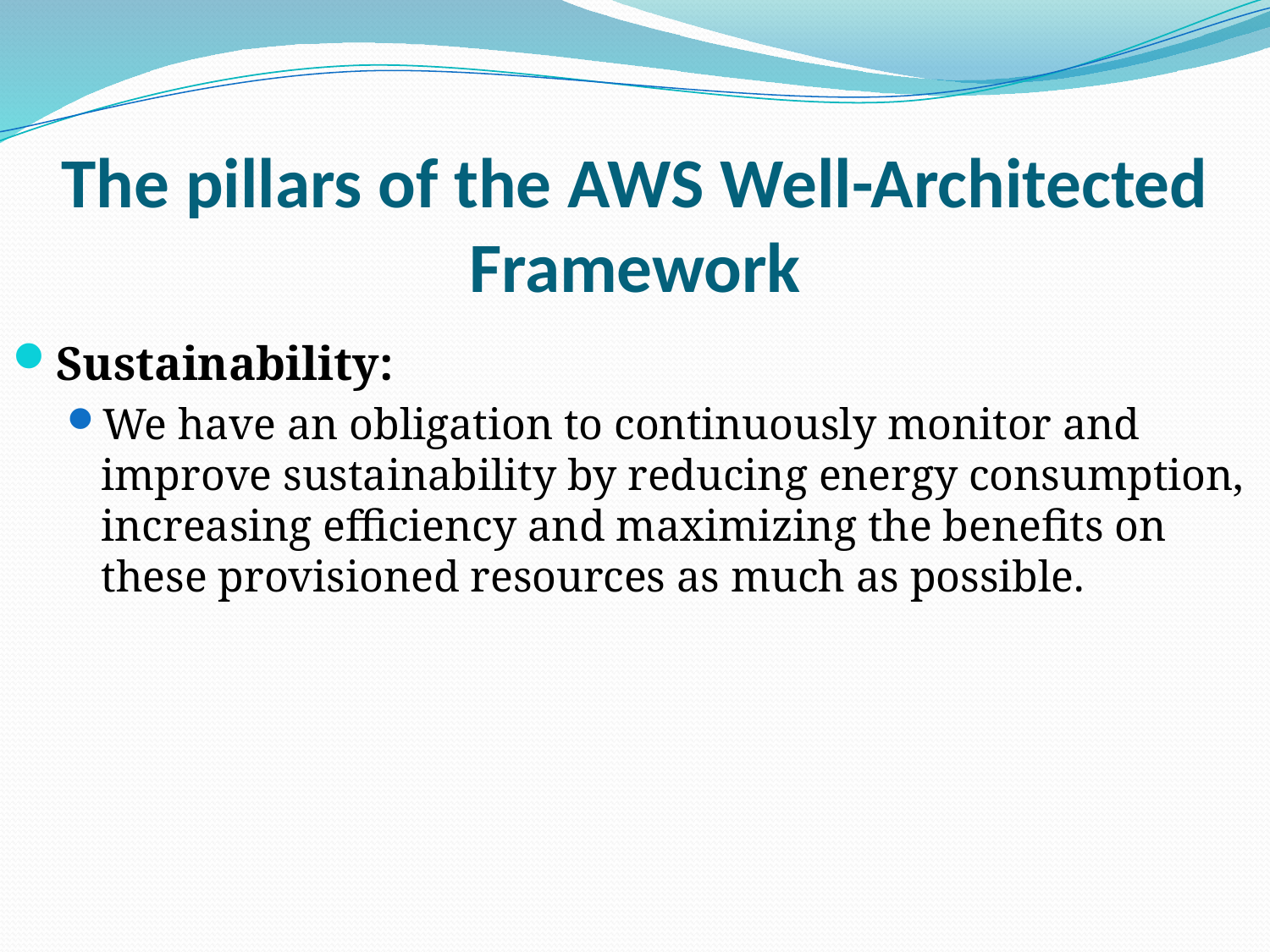

# The pillars of the AWS Well-Architected Framework
Sustainability:
We have an obligation to continuously monitor and improve sustainability by reducing energy consumption, increasing efficiency and maximizing the benefits on these provisioned resources as much as possible.